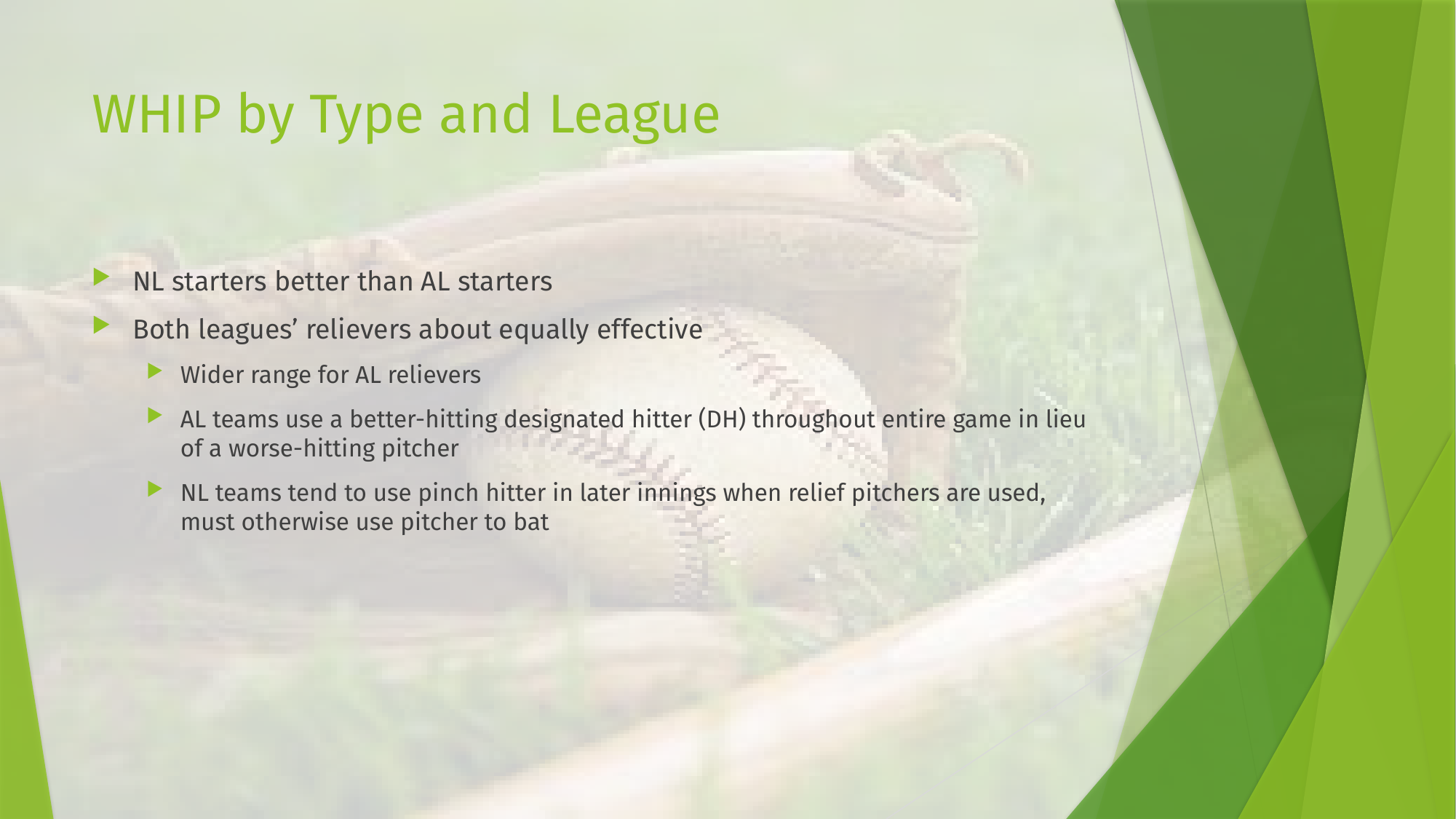

# WHIP by Type and League
NL starters better than AL starters
Both leagues’ relievers about equally effective
Wider range for AL relievers
AL teams use a better-hitting designated hitter (DH) throughout entire game in lieu of a worse-hitting pitcher
NL teams tend to use pinch hitter in later innings when relief pitchers are used, must otherwise use pitcher to bat